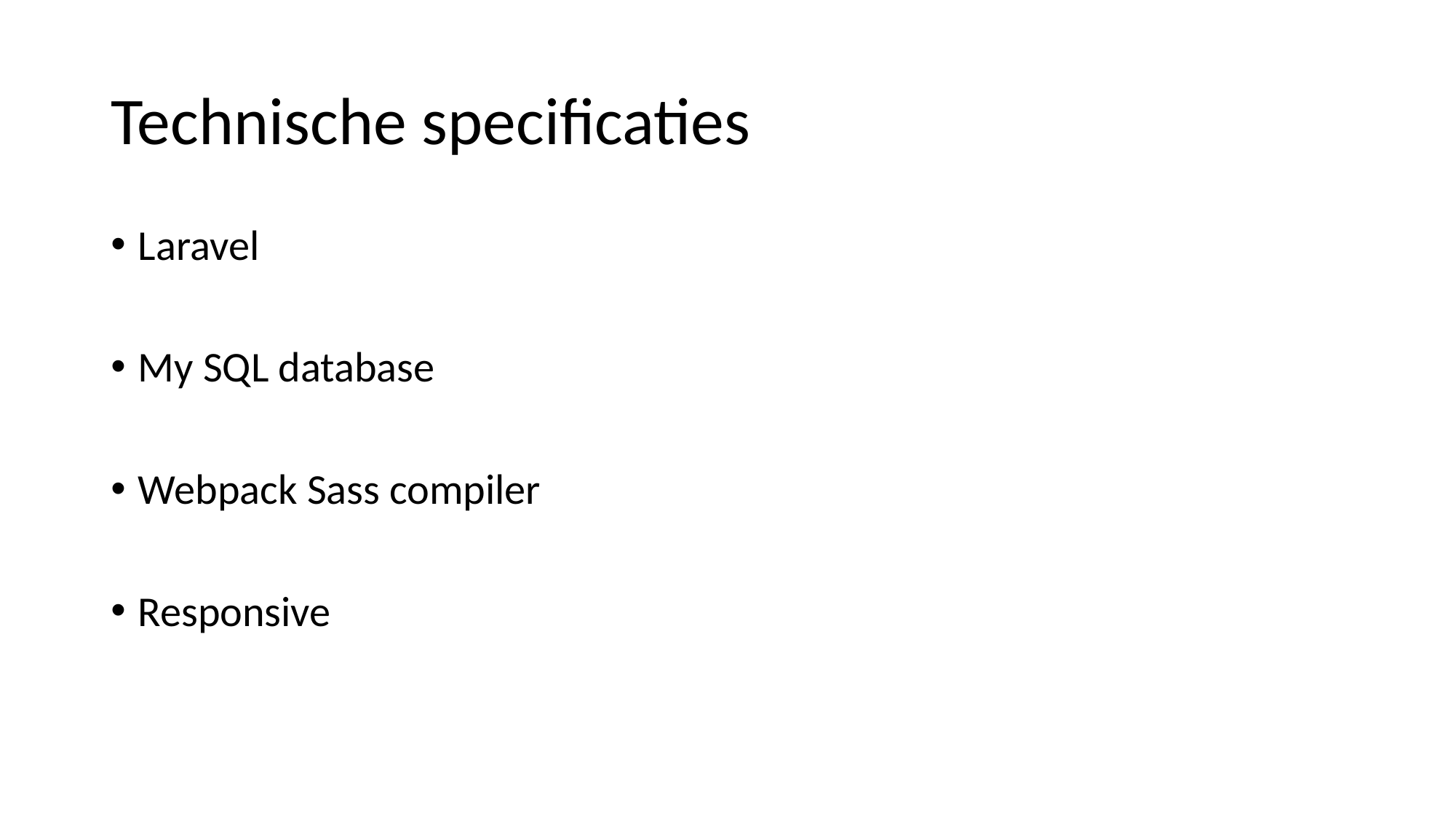

# Technische specificaties
Laravel

My SQL database

Webpack Sass compiler

Responsive